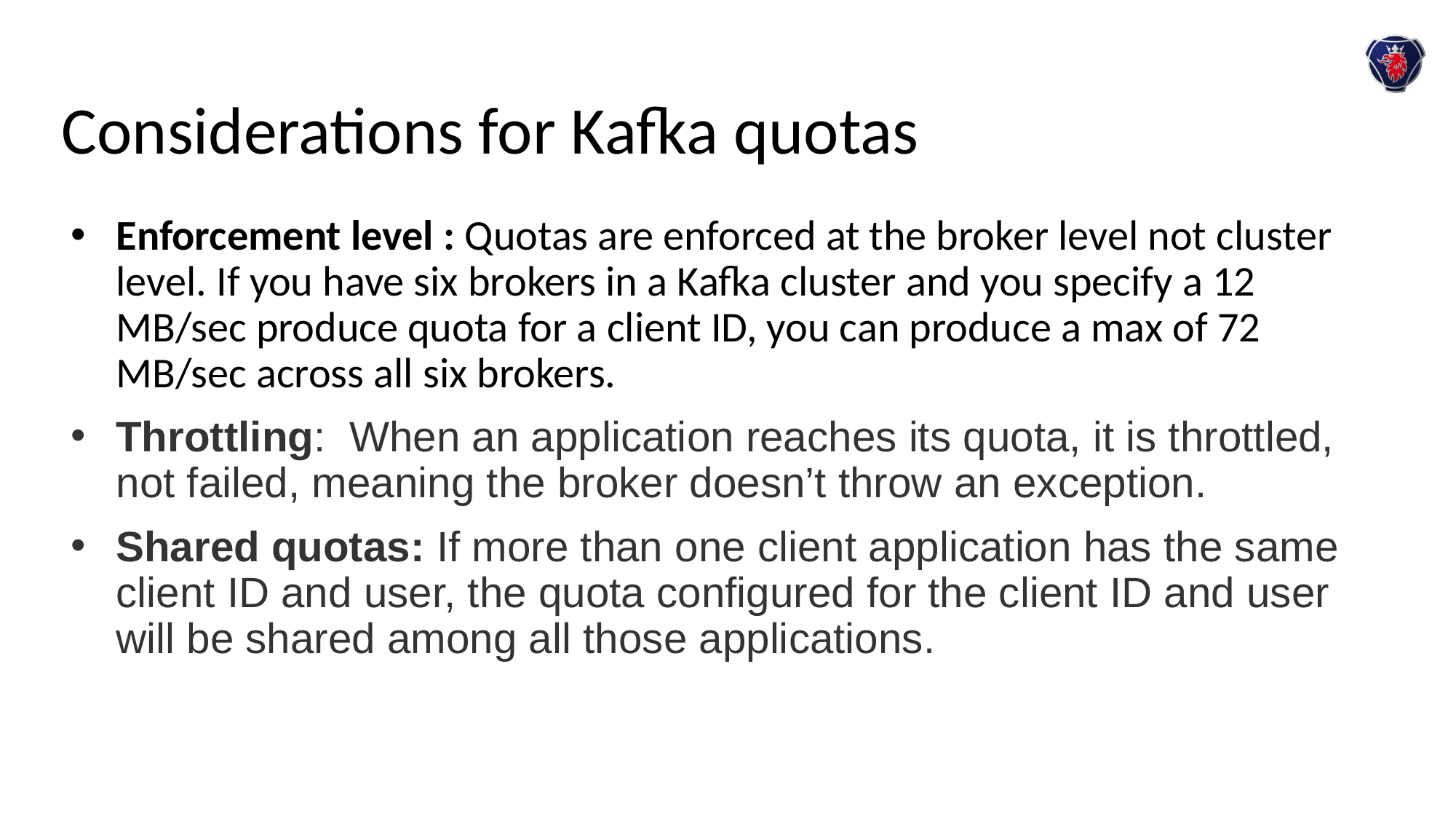

# Considerations for Kafka quotas
Enforcement level : Quotas are enforced at the broker level not cluster level. If you have six brokers in a Kafka cluster and you specify a 12 MB/sec produce quota for a client ID, you can produce a max of 72 MB/sec across all six brokers.
Throttling:  When an application reaches its quota, it is throttled, not failed, meaning the broker doesn’t throw an exception.
Shared quotas: If more than one client application has the same client ID and user, the quota configured for the client ID and user will be shared among all those applications.